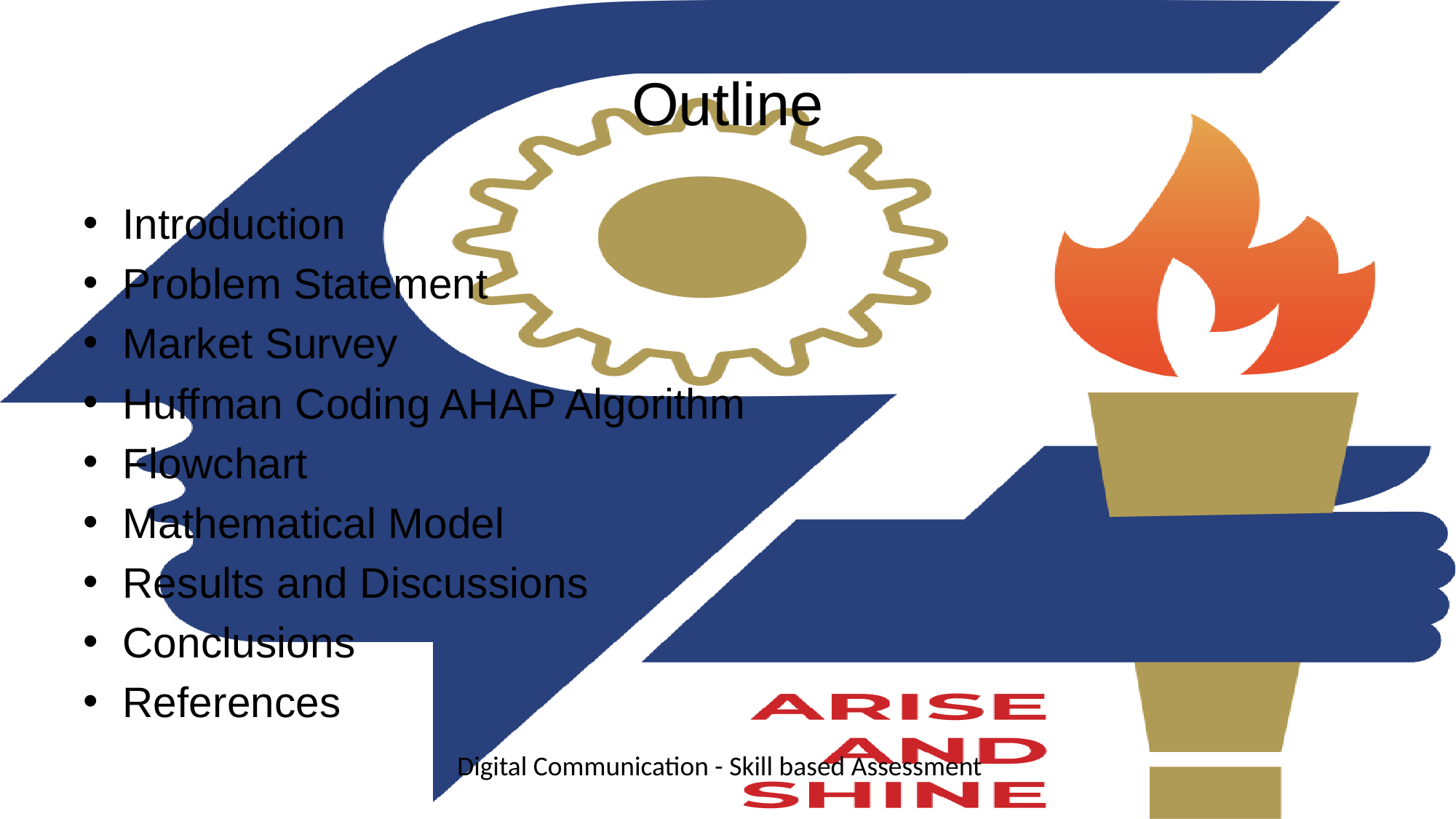

# Outline
Introduction
Problem Statement
Market Survey
Huffman Coding AHAP Algorithm
Flowchart
Mathematical Model
Results and Discussions
Conclusions
References

Digital Communication - Skill based Assessment